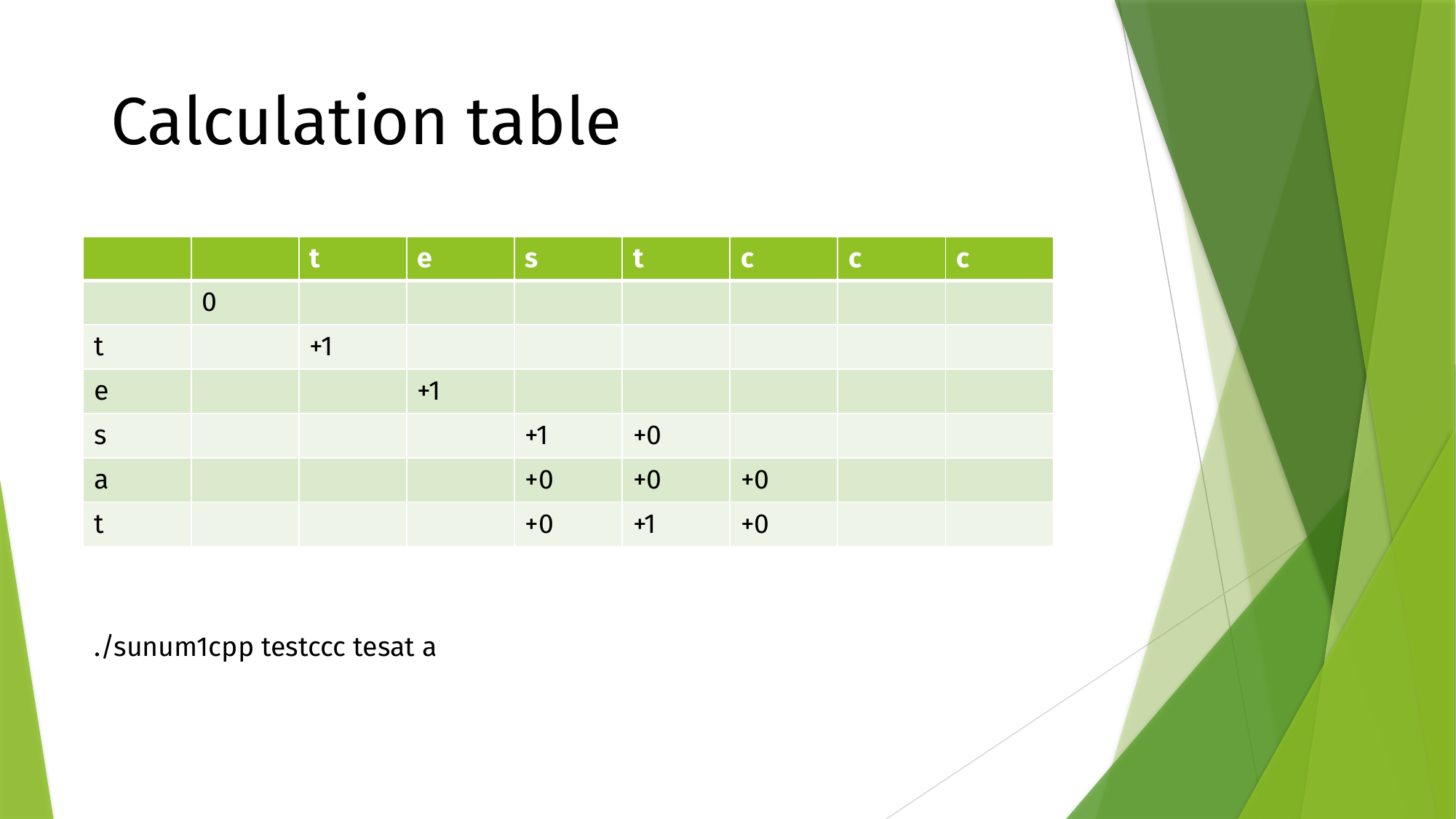

Calculation table
|  |  | t | e | s | t | c | c | c |
| --- | --- | --- | --- | --- | --- | --- | --- | --- |
|  | 0 |  |  |  |  |  |  |  |
| t |  | +1 |  |  |  |  |  |  |
| e |  |  | +1 |  |  |  |  |  |
| s |  |  |  | +1 | +0 |  |  |  |
| a |  |  |  | +0 | +0 | +0 |  |  |
| t |  |  |  | +0 | +1 | +0 |  |  |
./sunum1cpp testccc tesat a